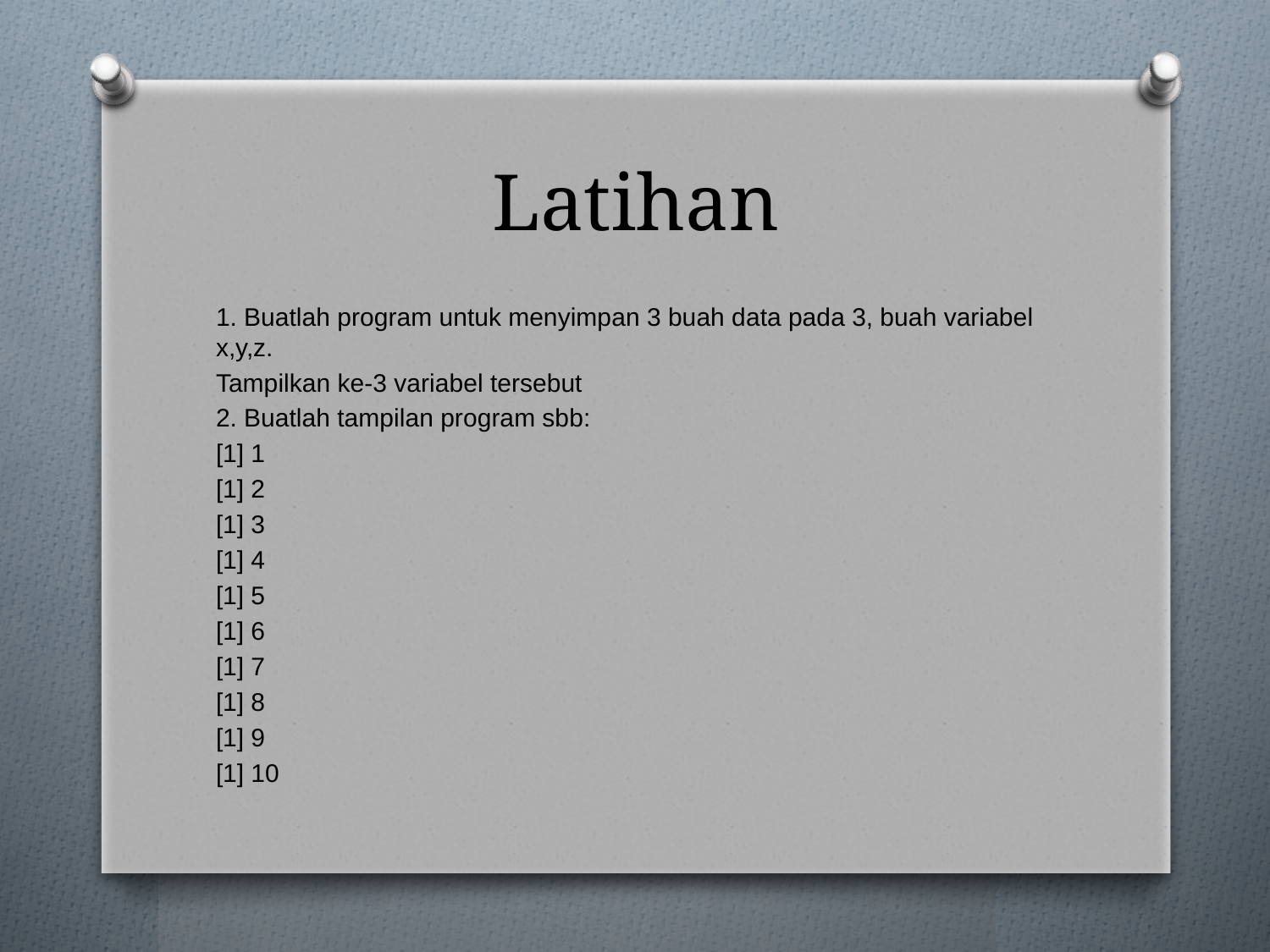

# Latihan
1. Buatlah program untuk menyimpan 3 buah data pada 3, buah variabel x,y,z.
Tampilkan ke-3 variabel tersebut
2. Buatlah tampilan program sbb:
[1] 1
[1] 2
[1] 3
[1] 4
[1] 5
[1] 6
[1] 7
[1] 8
[1] 9
[1] 10